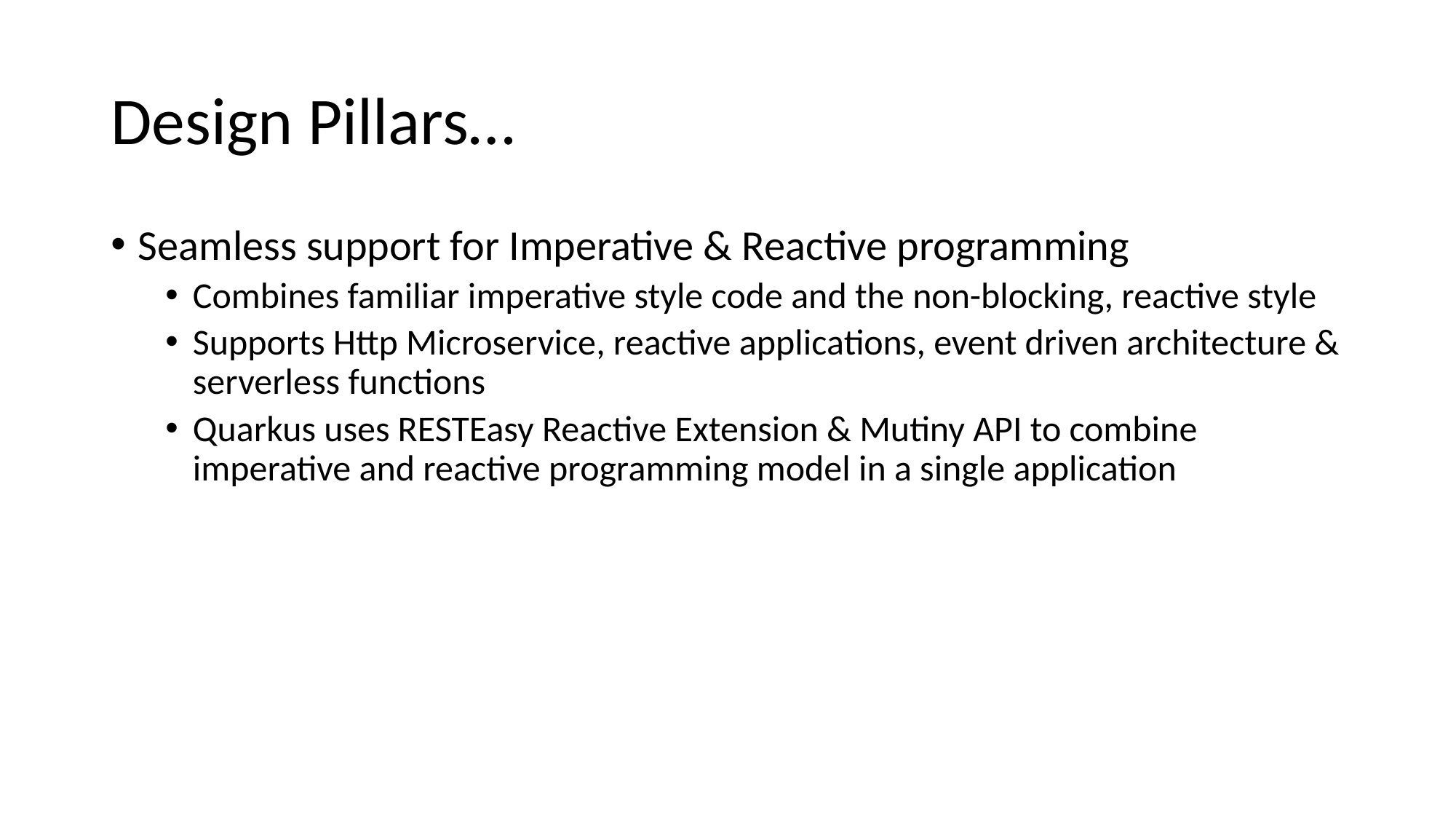

# Design Pillars…
Seamless support for Imperative & Reactive programming
Combines familiar imperative style code and the non-blocking, reactive style
Supports Http Microservice, reactive applications, event driven architecture & serverless functions
Quarkus uses RESTEasy Reactive Extension & Mutiny API to combine imperative and reactive programming model in a single application